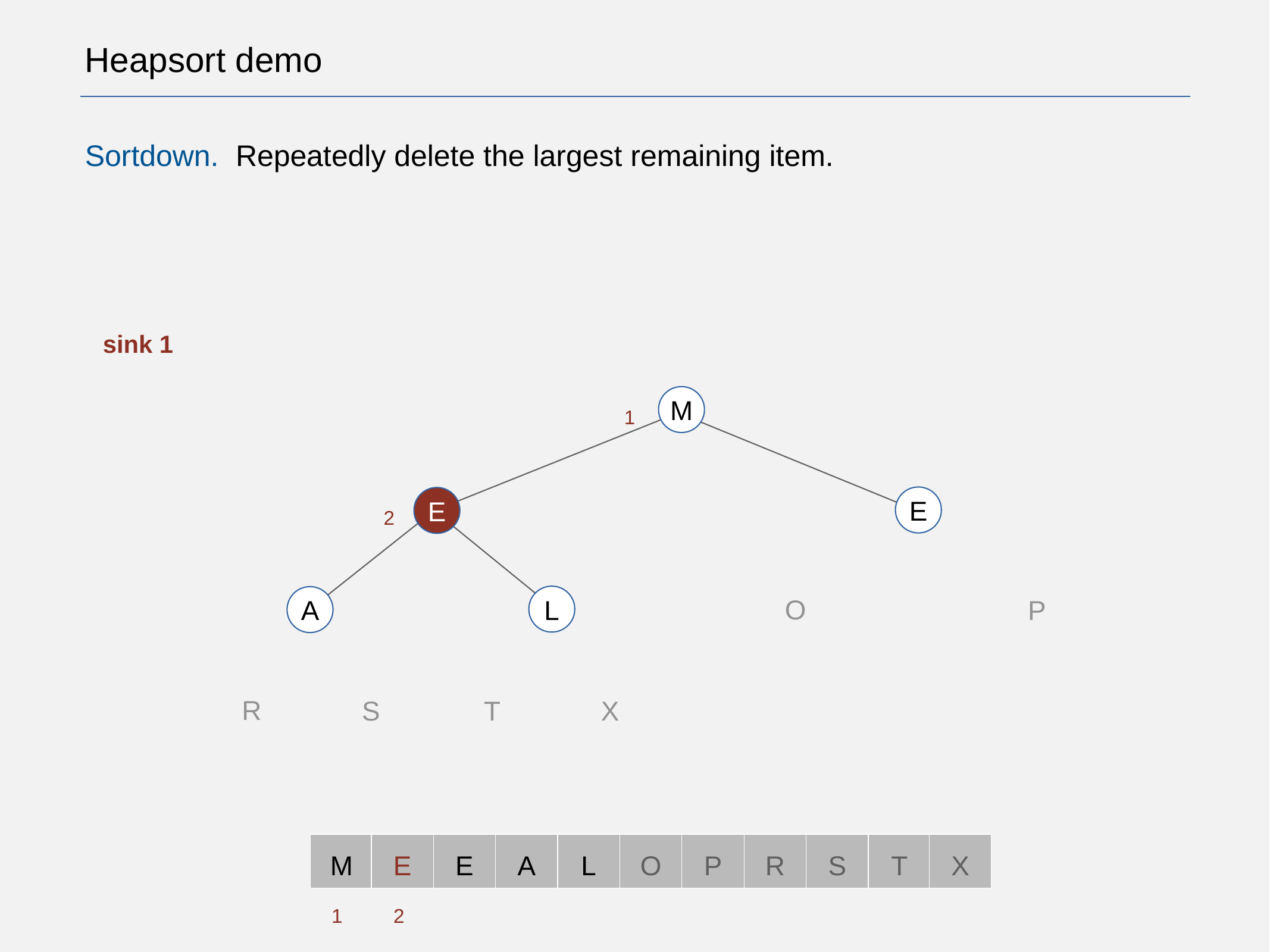

# Heapsort demo
Sortdown.  Repeatedly delete the largest remaining item.
sink 1
M
1

E
E
2

O
L
P
A
R
S
T
X
M
E
E
A
L
O
P
R
S
T
X
1
2